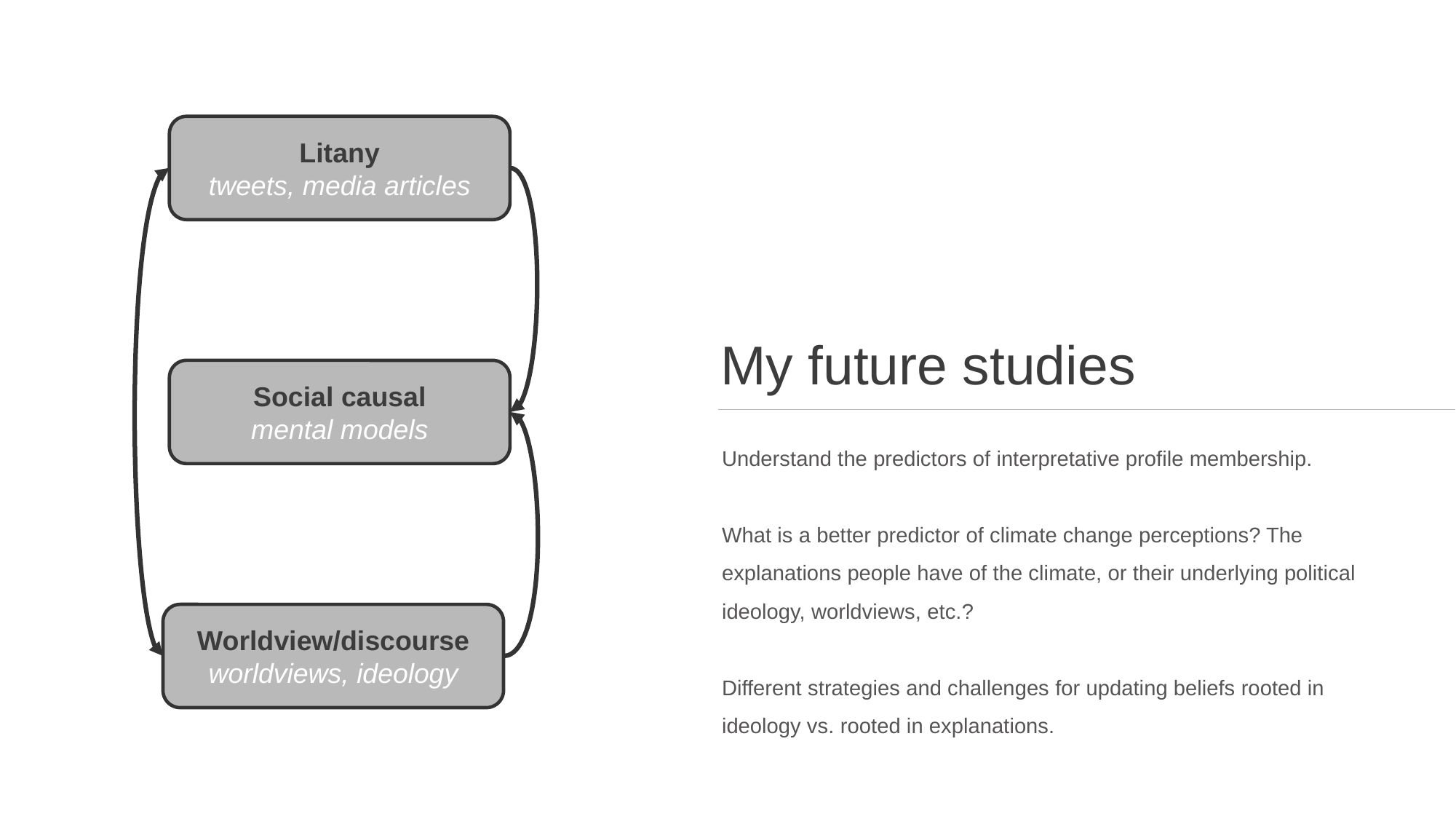

Litany
tweets, media articles
# My future studies
Social causal
mental models
Understand the predictors of interpretative profile membership.

What is a better predictor of climate change perceptions? The explanations people have of the climate, or their underlying political ideology, worldviews, etc.?

Different strategies and challenges for updating beliefs rooted in ideology vs. rooted in explanations.
Worldview/discourse
worldviews, ideology